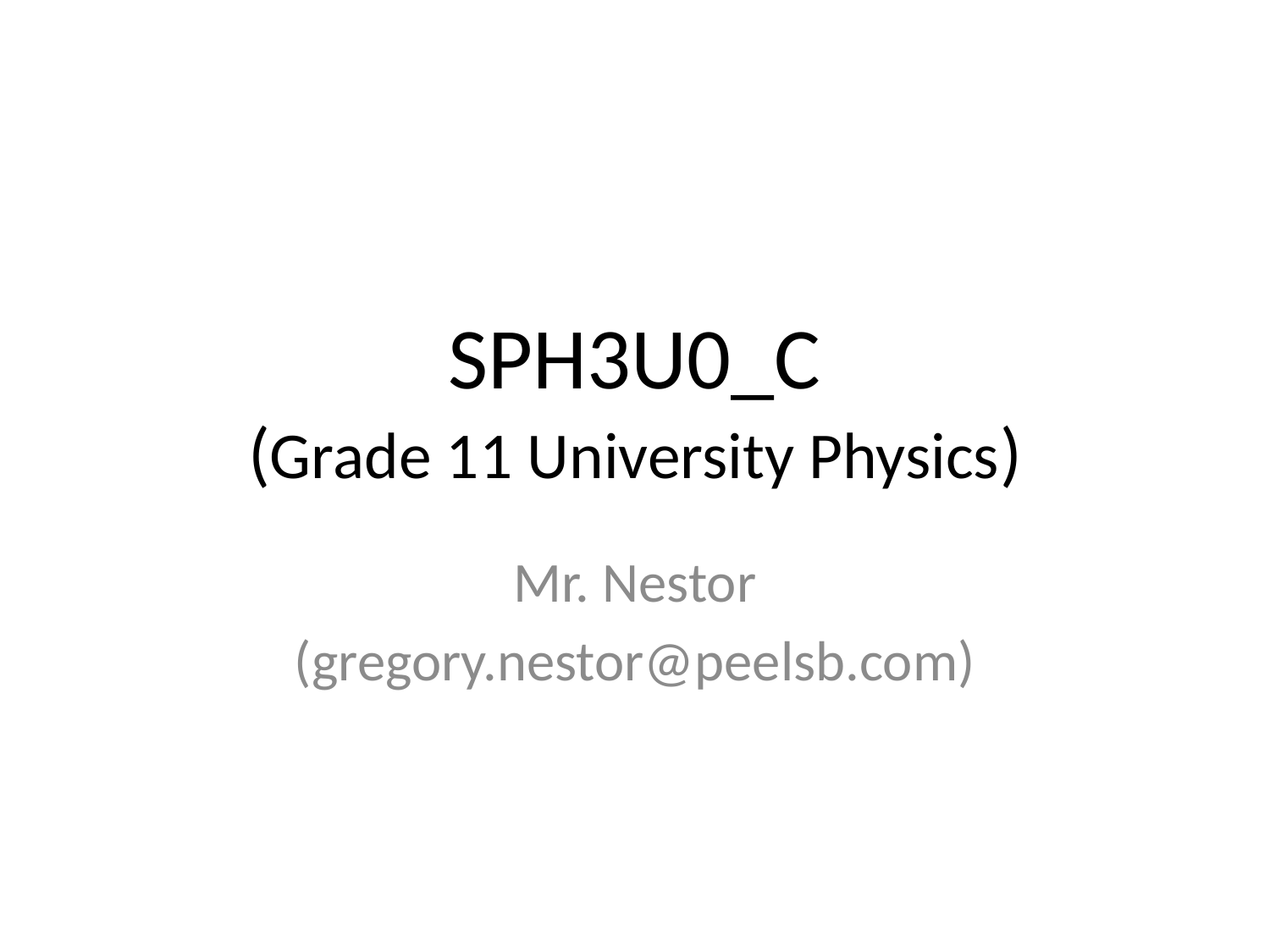

# SPH3U0_C (Grade 11 University Physics)
Mr. Nestor
(gregory.nestor@peelsb.com)